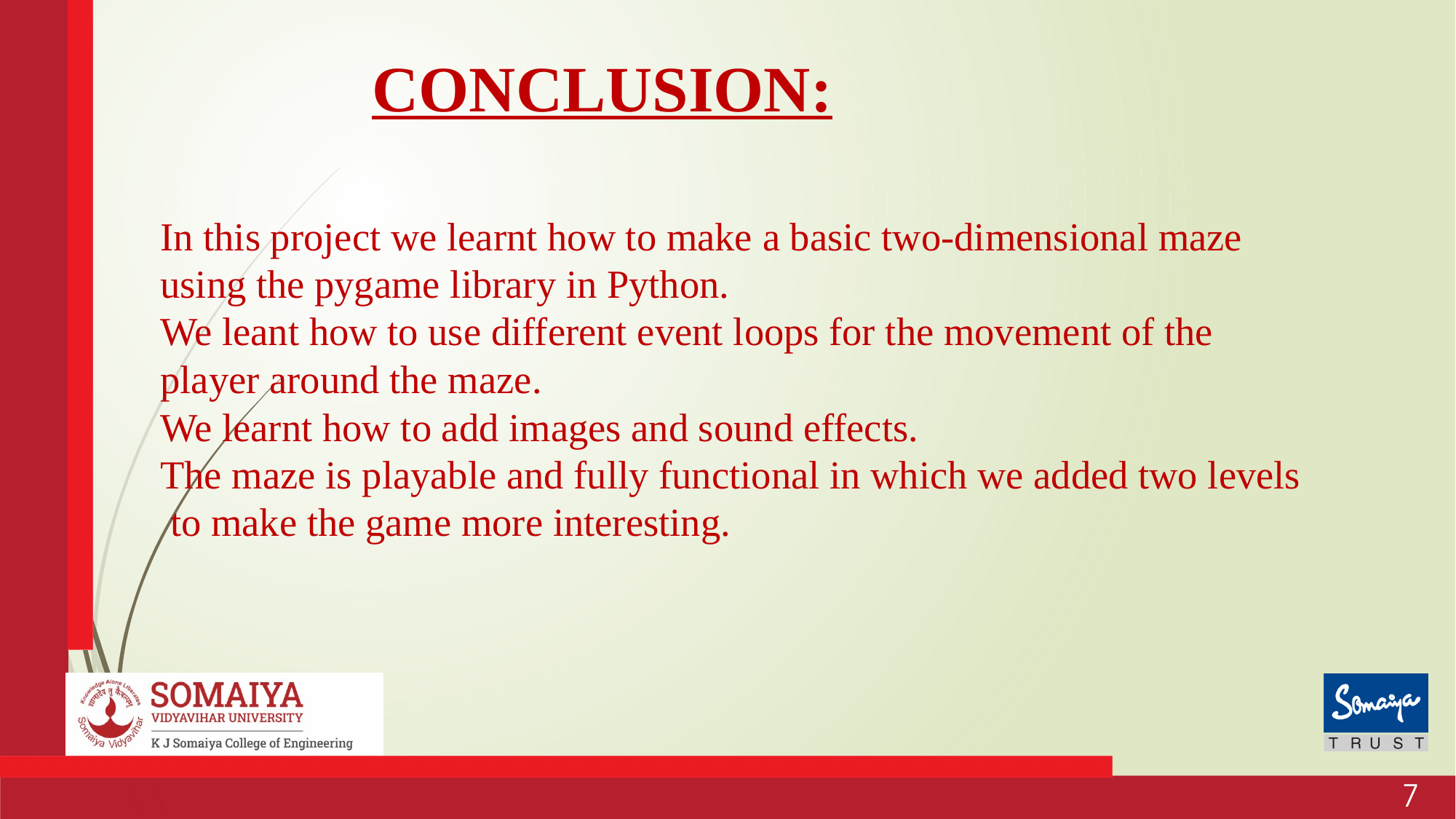

# CONCLUSION: In this project we learnt how to make a basic two-dimensional maze using the pygame library in Python. We leant how to use different event loops for the movement of the player around the maze. We learnt how to add images and sound effects. The maze is playable and fully functional in which we added two levels to make the game more interesting.
7